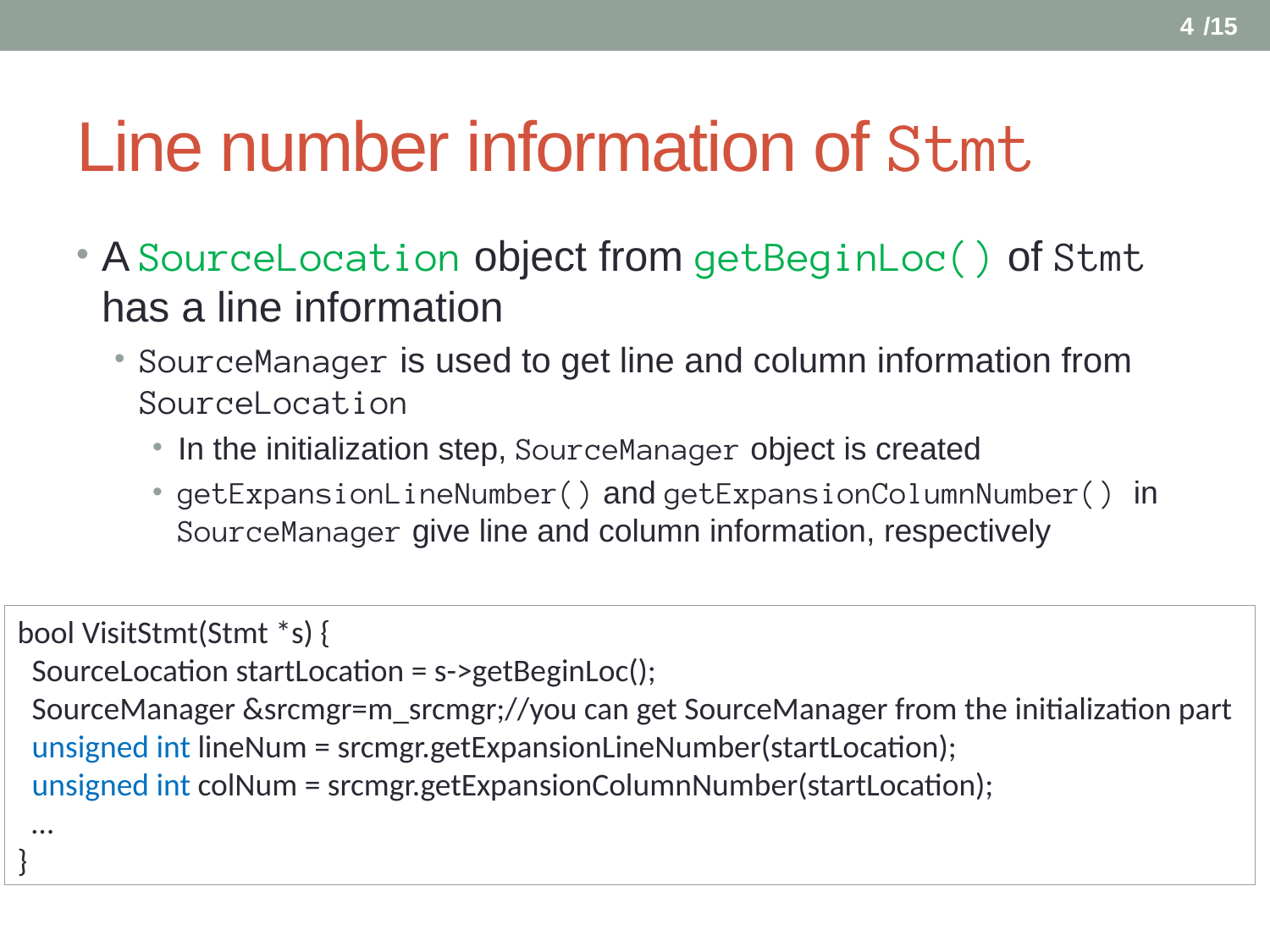

4
# Line number information of Stmt
A SourceLocation object from getBeginLoc() of Stmt has a line information
SourceManager is used to get line and column information from SourceLocation
In the initialization step, SourceManager object is created
getExpansionLineNumber() and getExpansionColumnNumber() in SourceManager give line and column information, respectively

bool VisitStmt(Stmt *s) {
  SourceLocation startLocation = s->getBeginLoc();
  SourceManager &srcmgr=m_srcmgr;//you can get SourceManager from the initialization part
  unsigned int lineNum = srcmgr.getExpansionLineNumber(startLocation);
  unsigned int colNum = srcmgr.getExpansionColumnNumber(startLocation);
  …
}